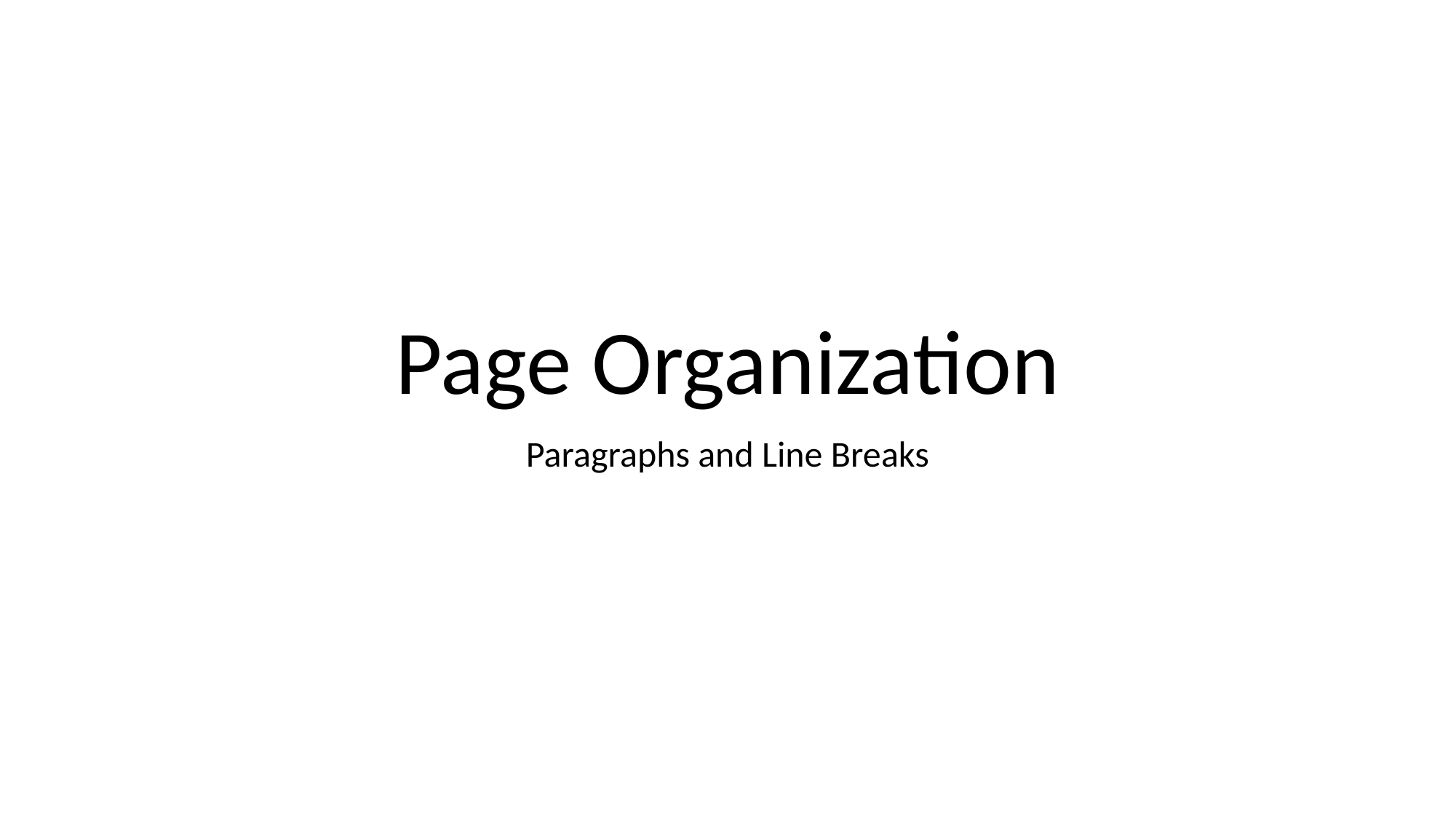

# Page Organization
Paragraphs and Line Breaks